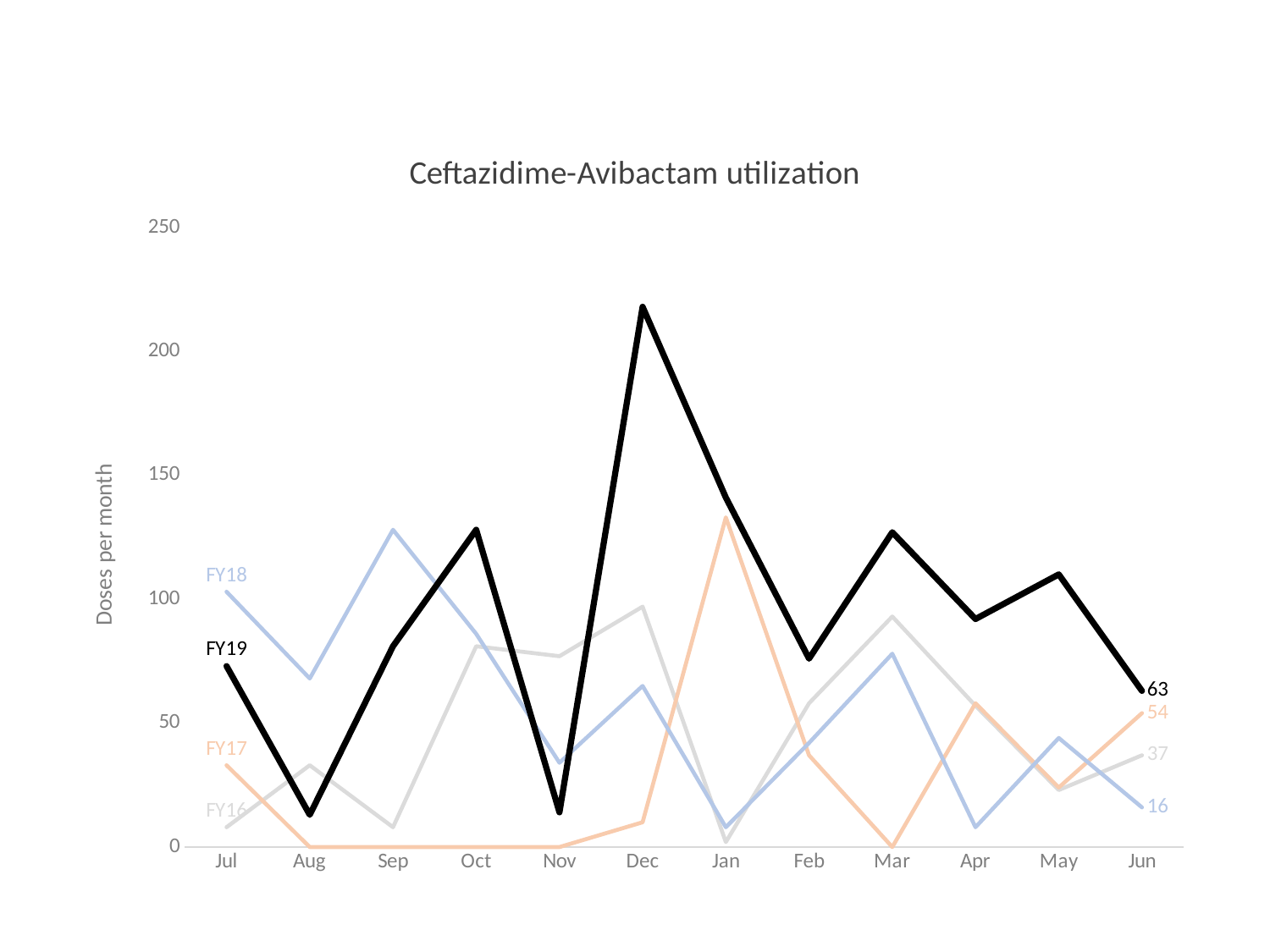

### Chart: Ceftazidime-Avibactam utilization

| Category | FY16 | FY17 | FY18 | FY19 |
|---|---|---|---|---|
| 43647 | 8.0 | 33.0 | 103.0 | 73.0 |
| 43678 | 33.0 | 0.0 | 68.0 | 13.0 |
| 43709 | 8.0 | 0.0 | 128.0 | 81.0 |
| 43739 | 81.0 | 0.0 | 86.0 | 128.0 |
| 43770 | 77.0 | 0.0 | 34.0 | 14.0 |
| 43800 | 97.0 | 10.0 | 65.0 | 218.0 |
| 43831 | 2.0 | 133.0 | 8.0 | 141.0 |
| 43862 | 58.0 | 37.0 | 42.0 | 76.0 |
| 43891 | 93.0 | 0.0 | 78.0 | 127.0 |
| 43922 | 57.0 | 58.0 | 8.0 | 92.0 |
| 43952 | 23.0 | 24.0 | 44.0 | 110.0 |
| 43983 | 37.0 | 54.0 | 16.0 | 63.0 |